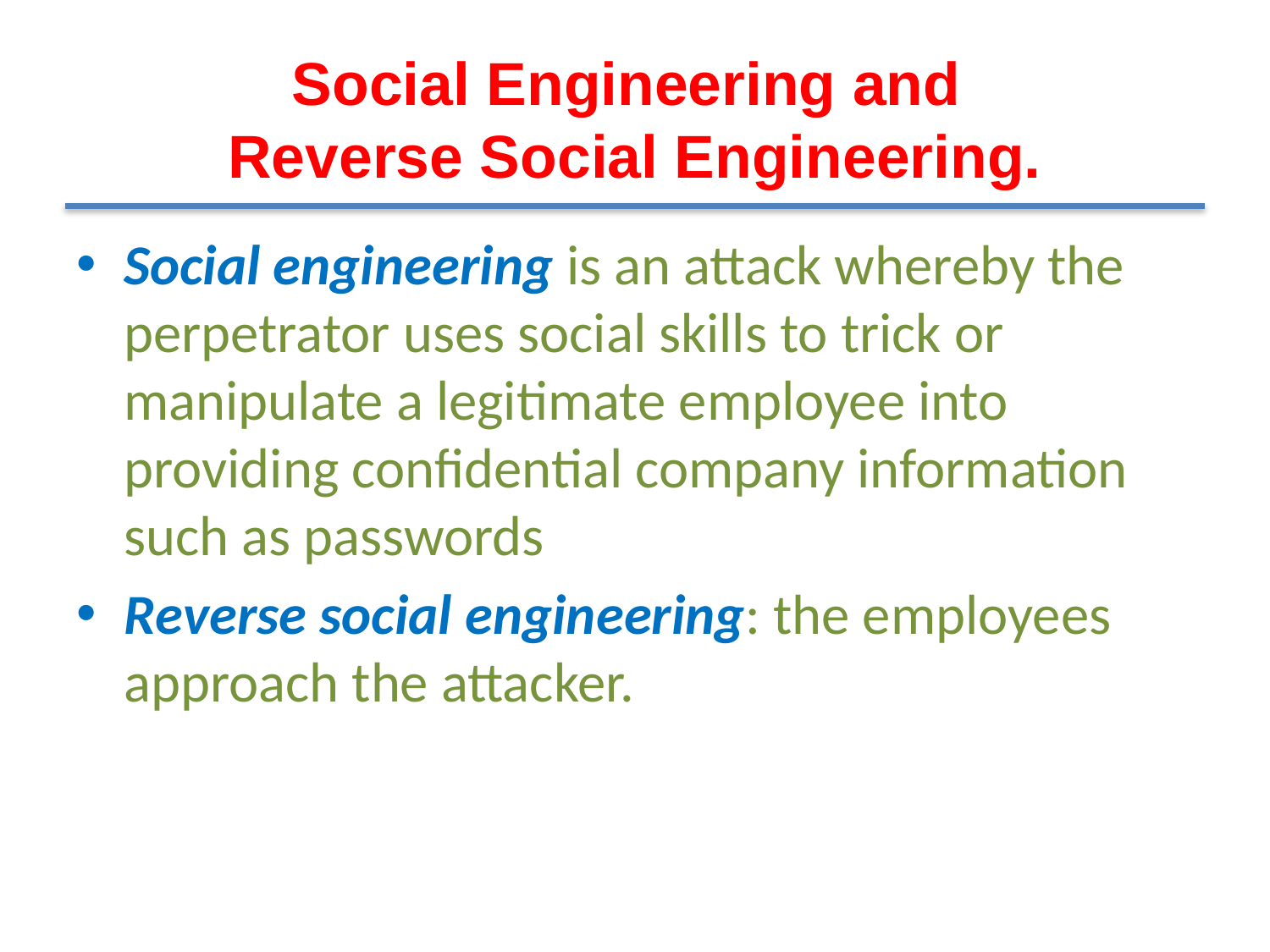

# Social Engineering and Reverse Social Engineering.
Social engineering is an attack whereby the perpetrator uses social skills to trick or manipulate a legitimate employee into providing conﬁdential company information such as passwords
Reverse social engineering: the employees approach the attacker.